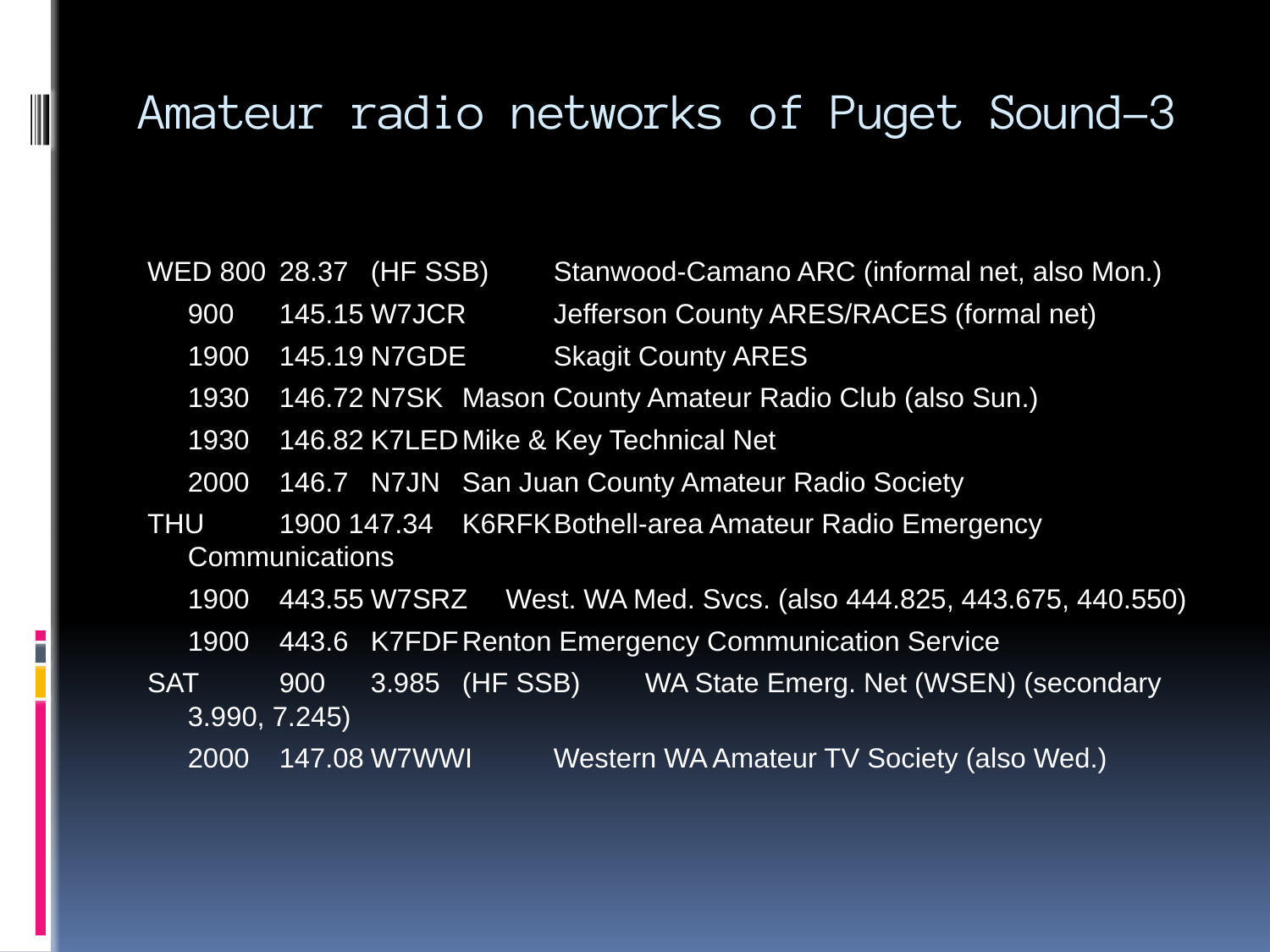

# Amateur radio networks of Puget Sound-3
WED 800	28.37	(HF SSB)	Stanwood-Camano ARC (informal net, also Mon.)
 	900	145.15	W7JCR	Jefferson County ARES/RACES (formal net)
 	1900	145.19	N7GDE	Skagit County ARES
 	1930	146.72	N7SK	Mason County Amateur Radio Club (also Sun.)
 	1930	146.82	K7LED	Mike & Key Technical Net
 	2000	146.7	N7JN	San Juan County Amateur Radio Society
THU	1900 147.34	K6RFK	Bothell-area Amateur Radio Emergency Communications
 	1900	443.55	W7SRZ     West. WA Med. Svcs. (also 444.825, 443.675, 440.550)
 	1900	443.6	K7FDF	Renton Emergency Communication Service
SAT	900	3.985	(HF SSB)	WA State Emerg. Net (WSEN) (secondary 3.990, 7.245)
 	2000	147.08	W7WWI	Western WA Amateur TV Society (also Wed.)